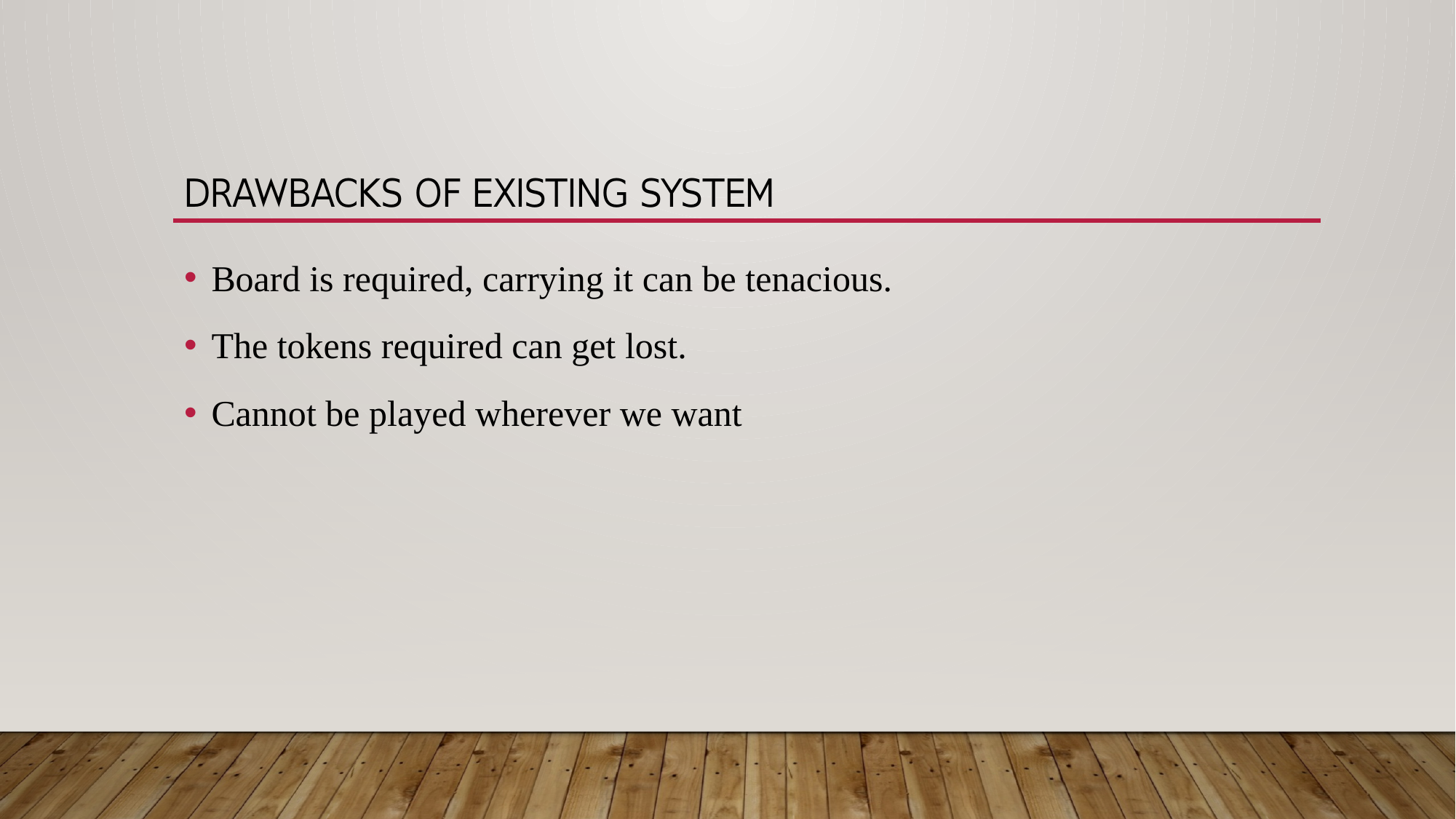

# Drawbacks of existing system
Board is required, carrying it can be tenacious.
The tokens required can get lost.
Cannot be played wherever we want